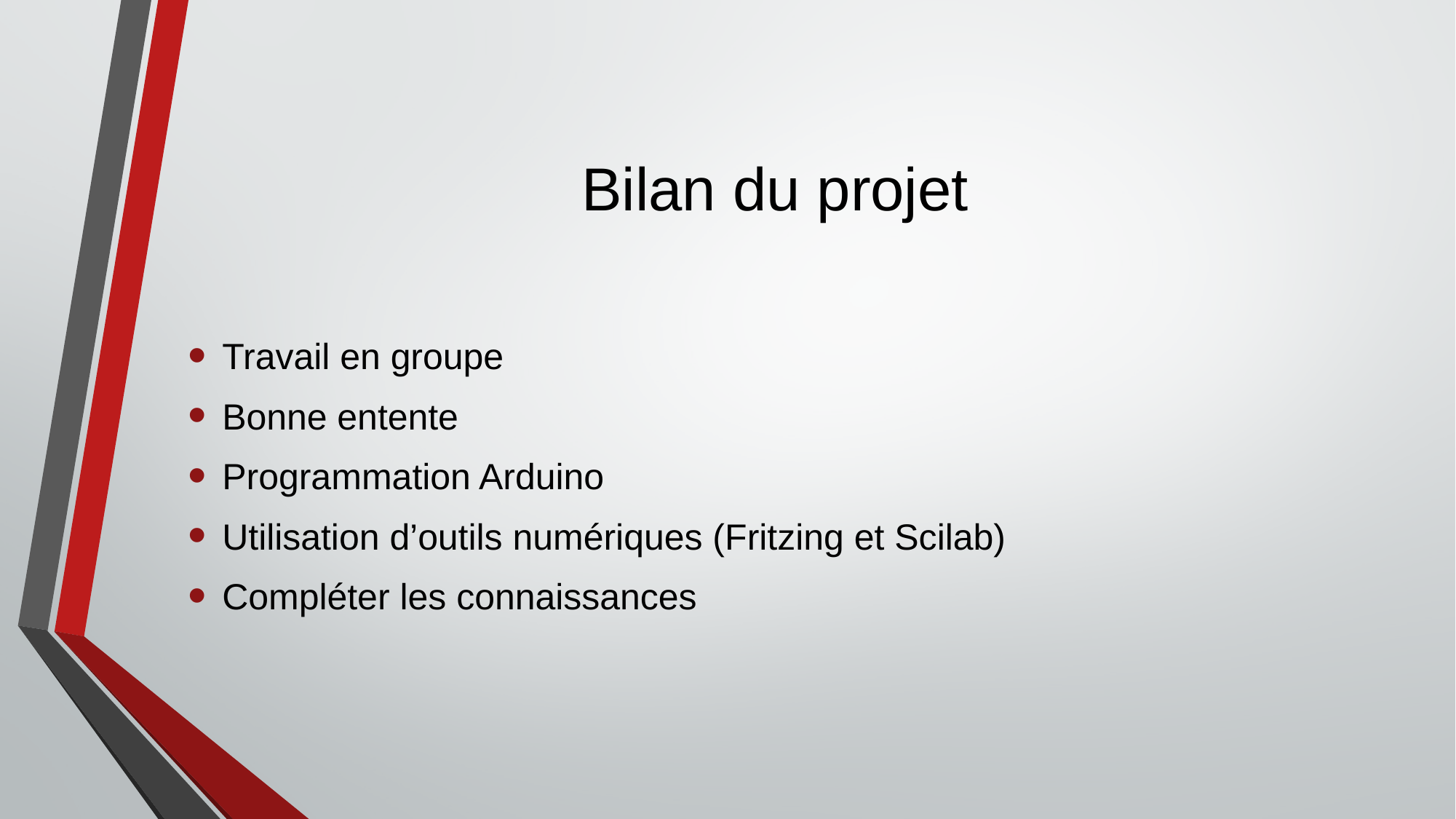

# Bilan du projet
Travail en groupe
Bonne entente
Programmation Arduino
Utilisation d’outils numériques (Fritzing et Scilab)
Compléter les connaissances